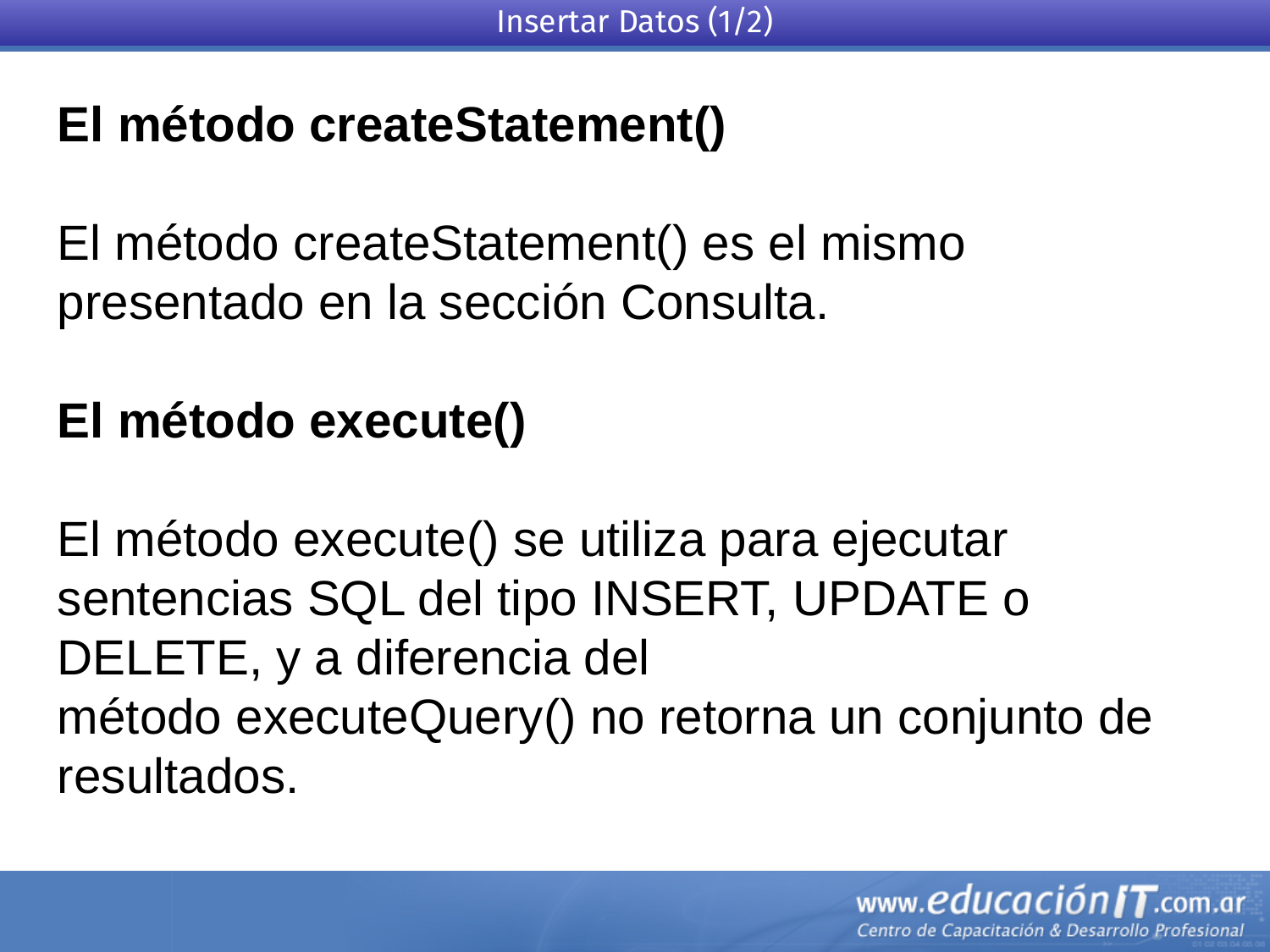

Insertar Datos (1/2)
El método createStatement()

El método createStatement() es el mismo presentado en la sección Consulta.

El método execute()

El método execute() se utiliza para ejecutar sentencias SQL del tipo INSERT, UPDATE o DELETE, y a diferencia del método executeQuery() no retorna un conjunto de resultados.